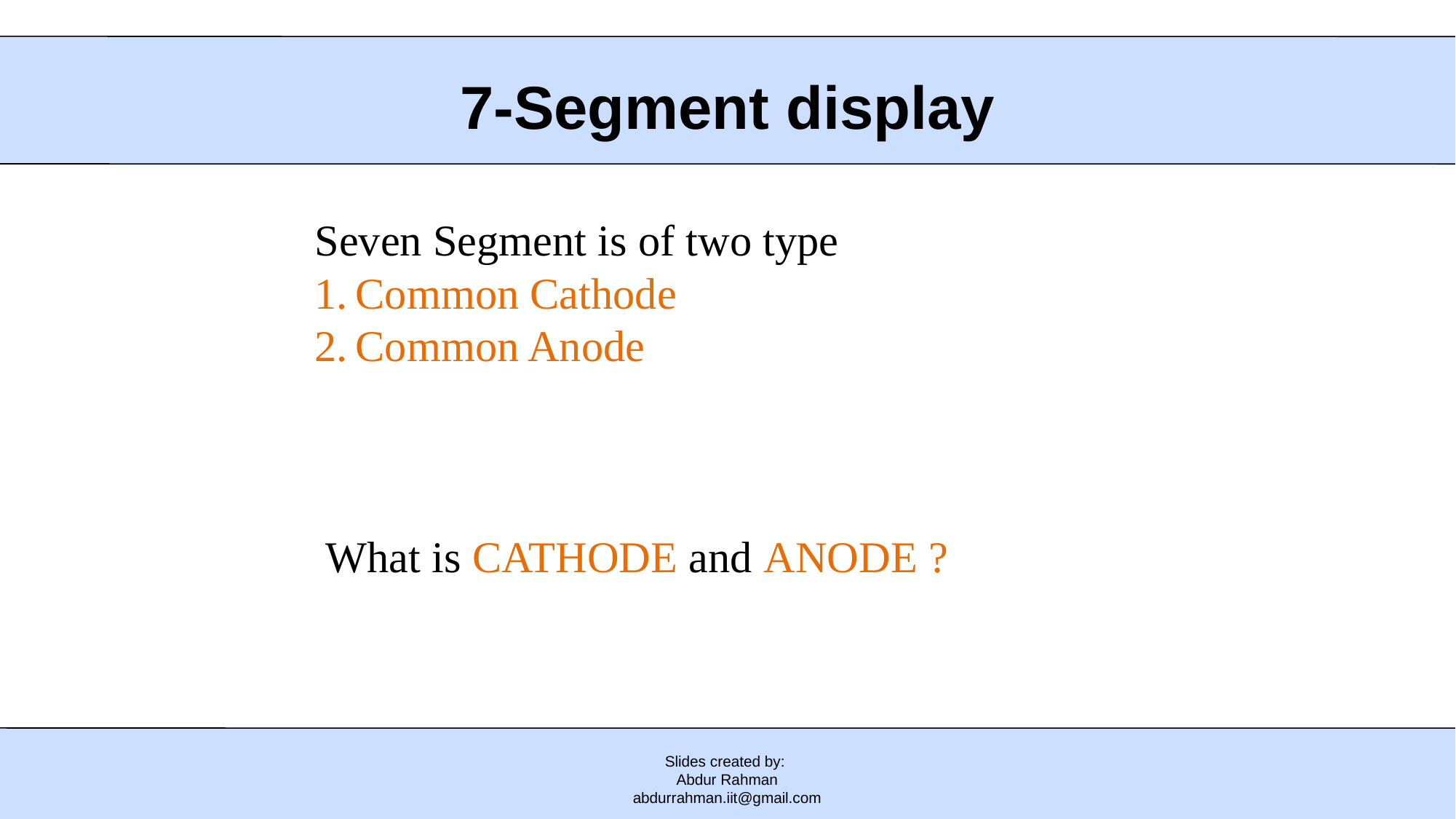

# 7-Segment display
Seven Segment is of two type
Common Cathode
Common Anode

 What is CATHODE and ANODE ?
Slides created by:
Abdur Rahman
abdurrahman.iit@gmail.com